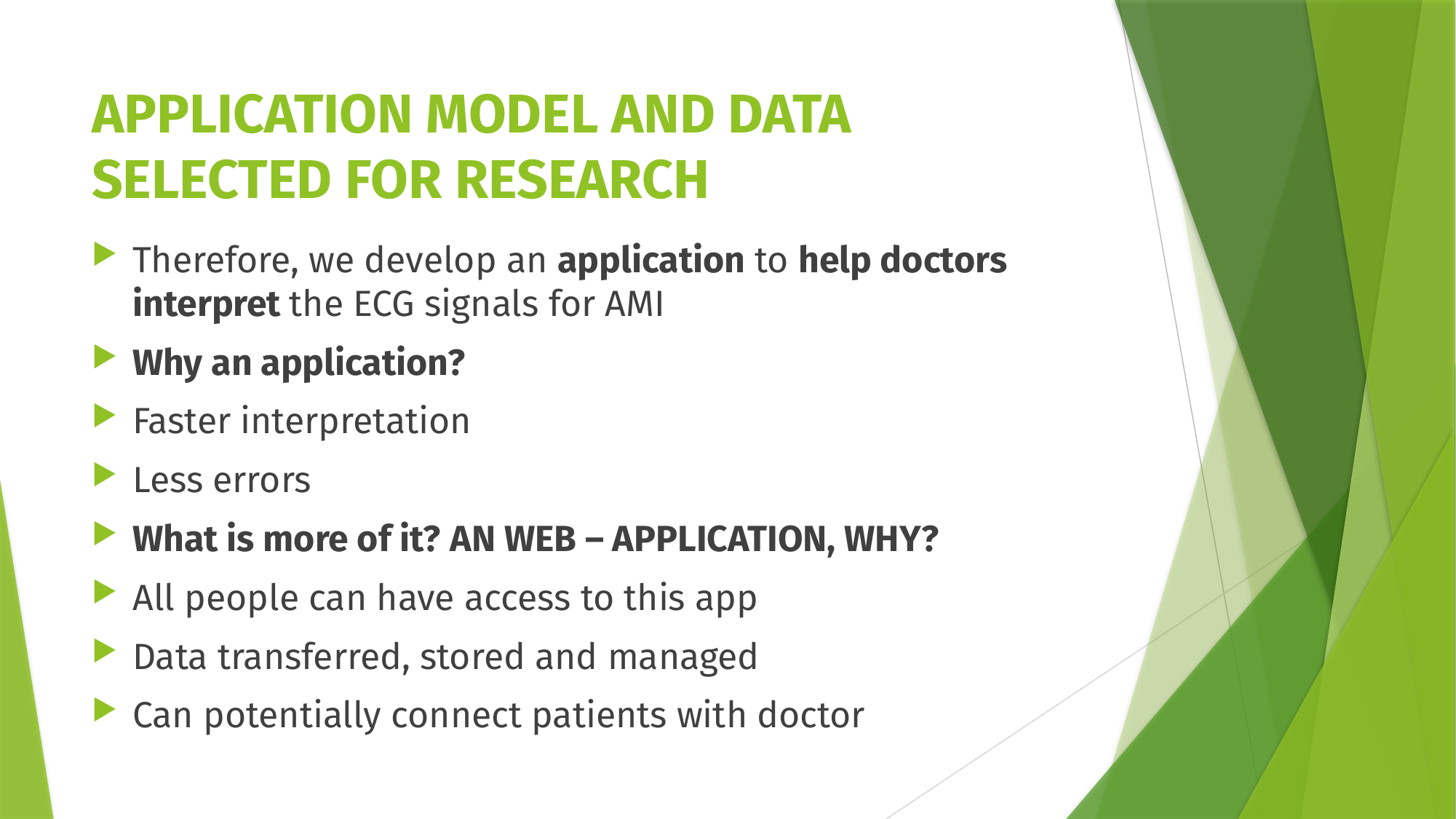

# APPLICATION MODEL AND DATA SELECTED FOR RESEARCH
Therefore, we develop an application to help doctors interpret the ECG signals for AMI
Why an application?
Faster interpretation
Less errors
What is more of it? AN WEB – APPLICATION, WHY?
All people can have access to this app
Data transferred, stored and managed
Can potentially connect patients with doctor